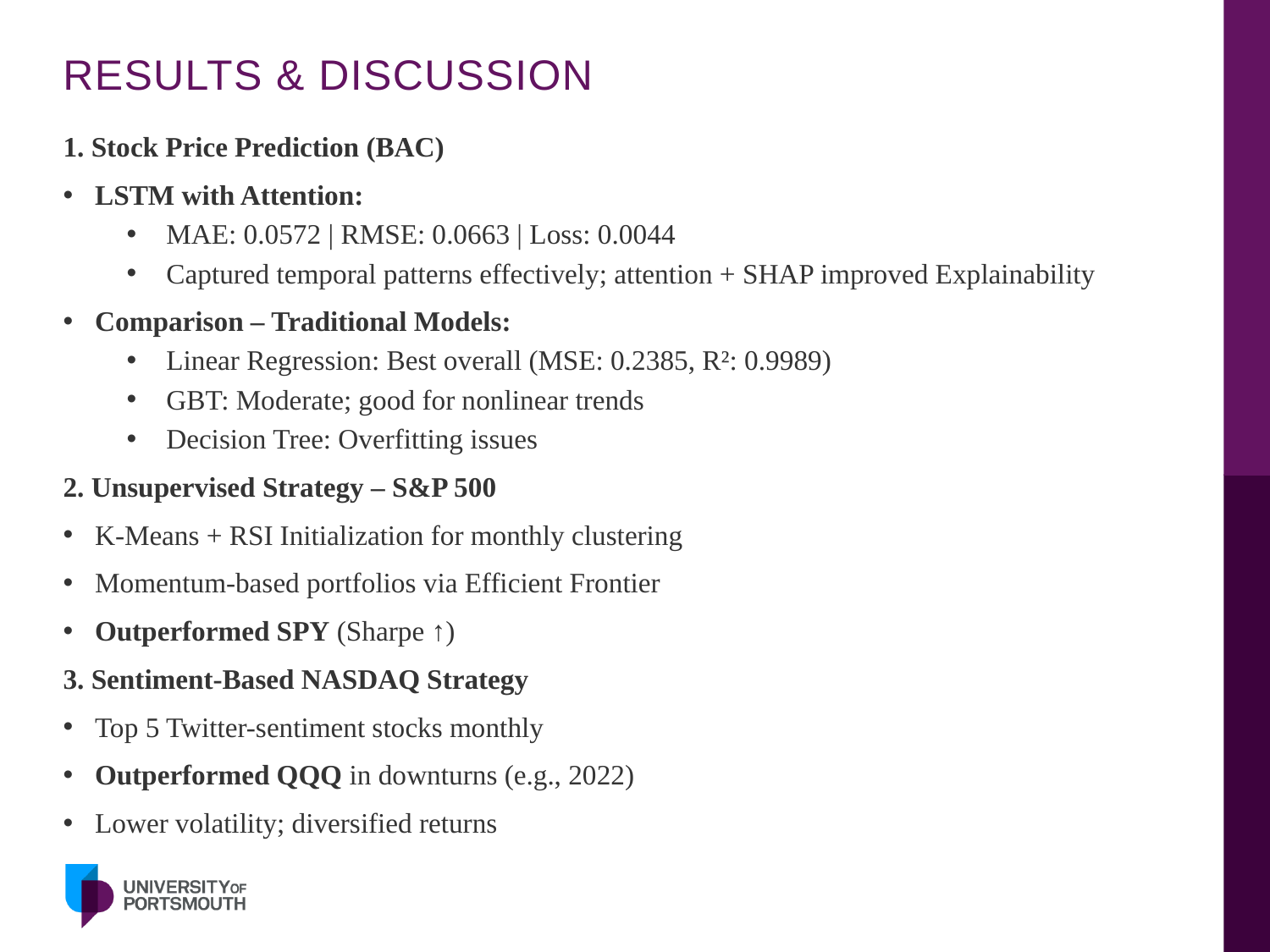

# RESULTS & DISCUSSION
1. Stock Price Prediction (BAC)
LSTM with Attention:
MAE: 0.0572 | RMSE: 0.0663 | Loss: 0.0044
Captured temporal patterns effectively; attention + SHAP improved Explainability
Comparison – Traditional Models:
Linear Regression: Best overall (MSE: 0.2385, R²: 0.9989)
GBT: Moderate; good for nonlinear trends
Decision Tree: Overfitting issues
2. Unsupervised Strategy – S&P 500
K-Means + RSI Initialization for monthly clustering
Momentum-based portfolios via Efficient Frontier
Outperformed SPY (Sharpe ↑)
3. Sentiment-Based NASDAQ Strategy
Top 5 Twitter-sentiment stocks monthly
Outperformed QQQ in downturns (e.g., 2022)
Lower volatility; diversified returns